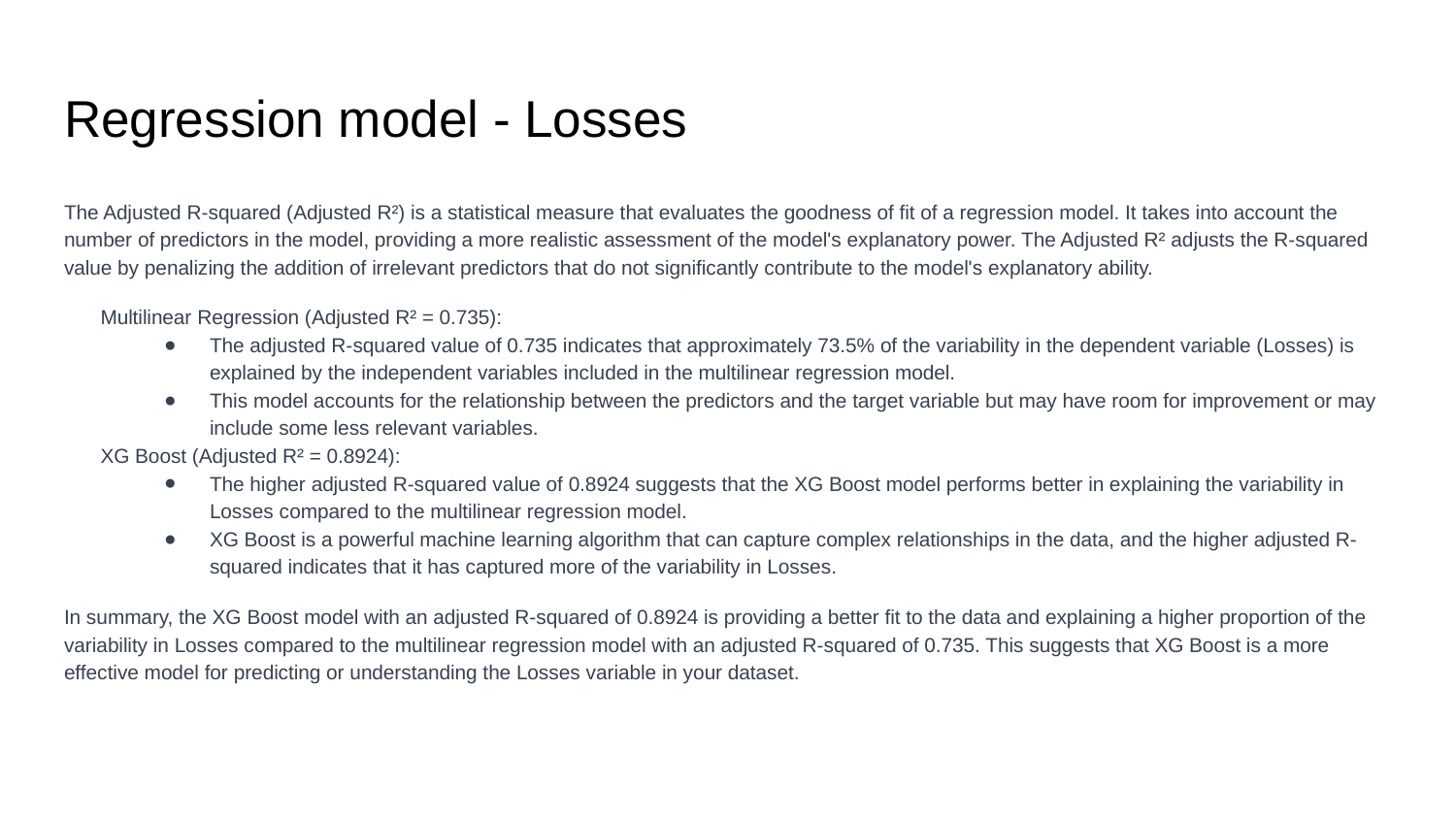

# Regression model - Losses
The Adjusted R-squared (Adjusted R²) is a statistical measure that evaluates the goodness of fit of a regression model. It takes into account the number of predictors in the model, providing a more realistic assessment of the model's explanatory power. The Adjusted R² adjusts the R-squared value by penalizing the addition of irrelevant predictors that do not significantly contribute to the model's explanatory ability.
Multilinear Regression (Adjusted R² = 0.735):
The adjusted R-squared value of 0.735 indicates that approximately 73.5% of the variability in the dependent variable (Losses) is explained by the independent variables included in the multilinear regression model.
This model accounts for the relationship between the predictors and the target variable but may have room for improvement or may include some less relevant variables.
XG Boost (Adjusted R² = 0.8924):
The higher adjusted R-squared value of 0.8924 suggests that the XG Boost model performs better in explaining the variability in Losses compared to the multilinear regression model.
XG Boost is a powerful machine learning algorithm that can capture complex relationships in the data, and the higher adjusted R-squared indicates that it has captured more of the variability in Losses.
In summary, the XG Boost model with an adjusted R-squared of 0.8924 is providing a better fit to the data and explaining a higher proportion of the variability in Losses compared to the multilinear regression model with an adjusted R-squared of 0.735. This suggests that XG Boost is a more effective model for predicting or understanding the Losses variable in your dataset.